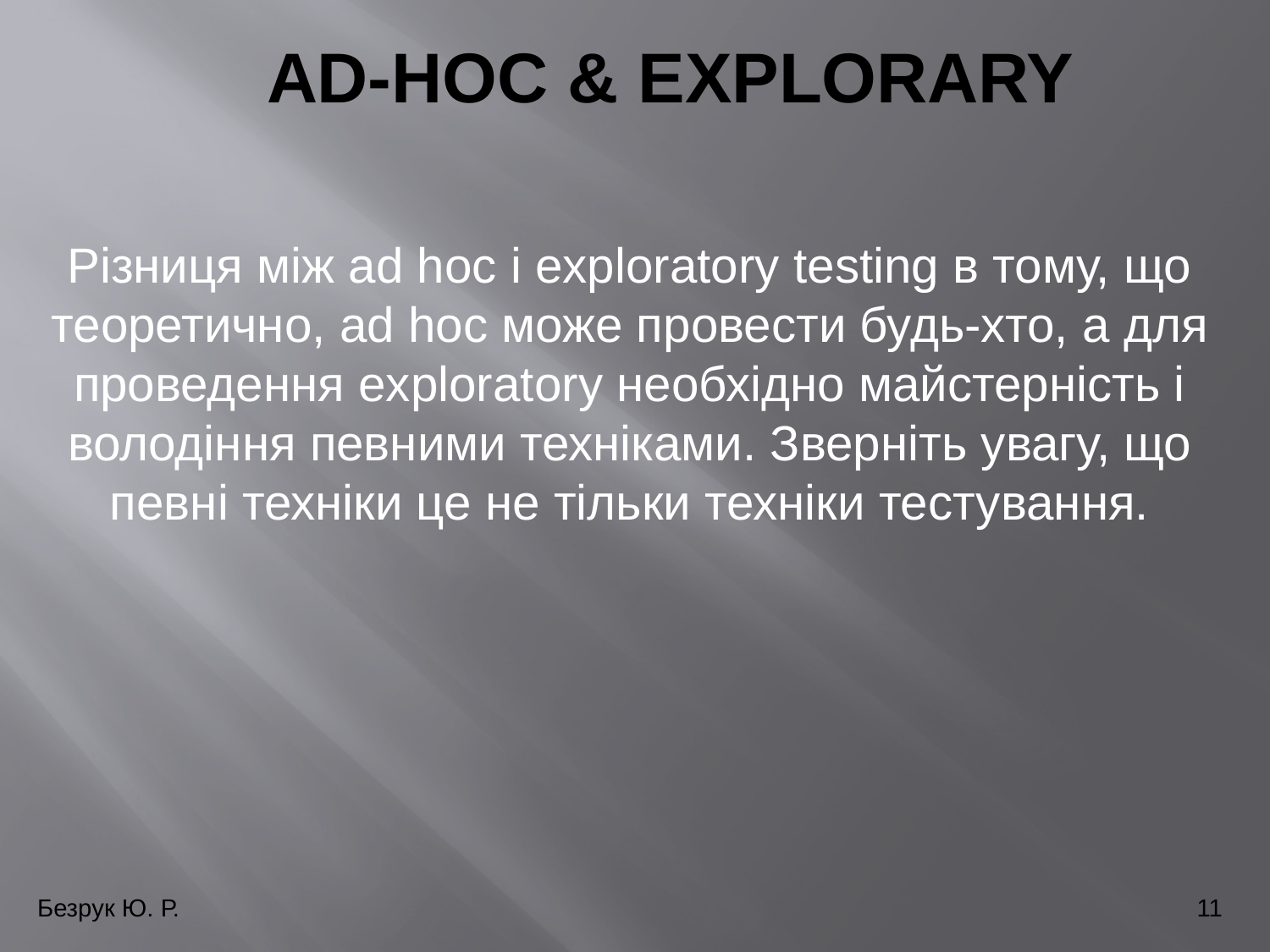

# Ad-hoc & explorary
Різниця між ad hoc і exploratory testing в тому, що теоретично, ad hoc може провести будь-хто, а для проведення exploratory необхідно майстерність і володіння певними техніками. Зверніть увагу, що певні техніки це не тільки техніки тестування.
Безрук Ю. Р.
11